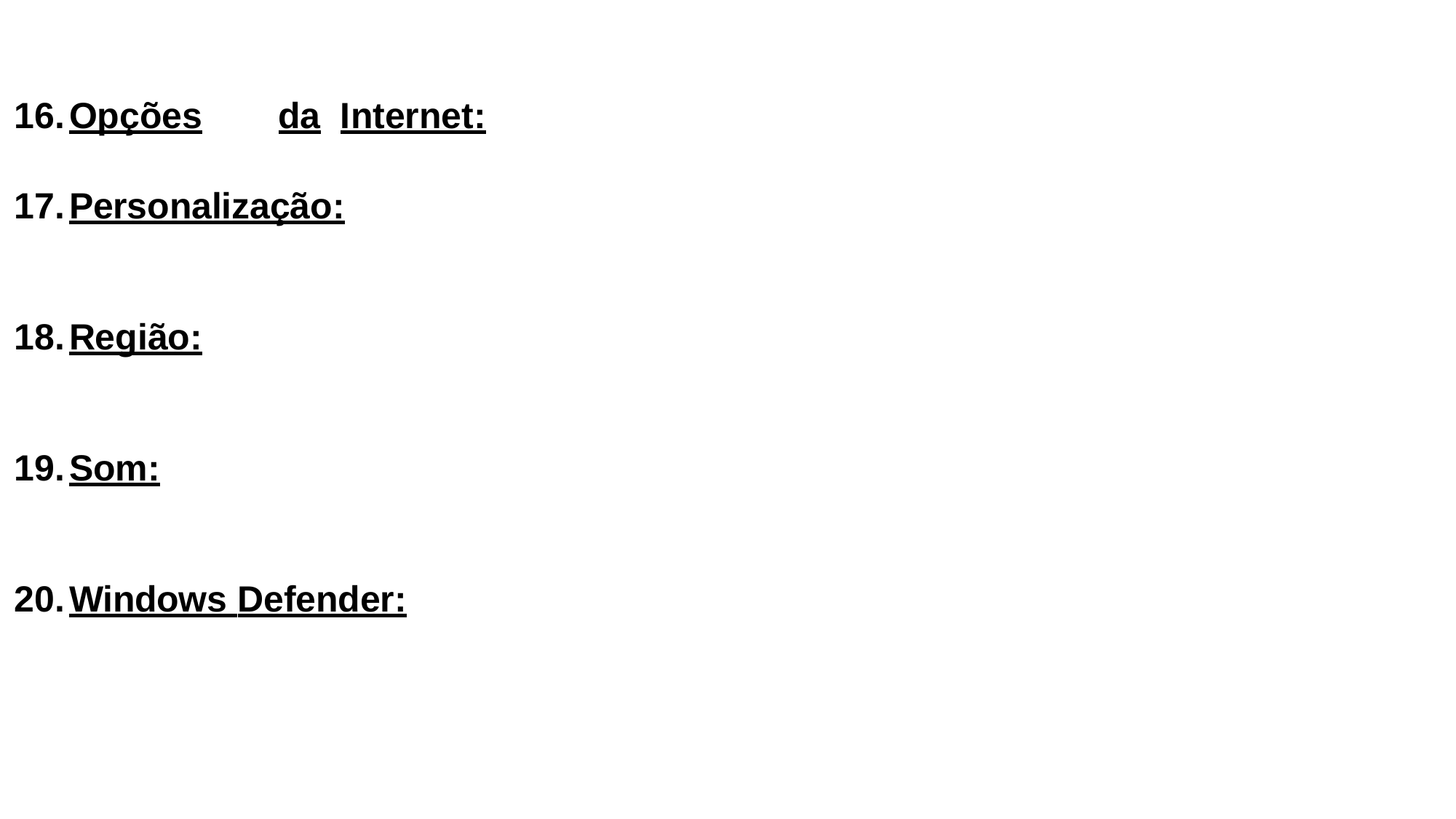

Opções	da	Internet:

Personalização:

Região:

Som:

Windows Defender: